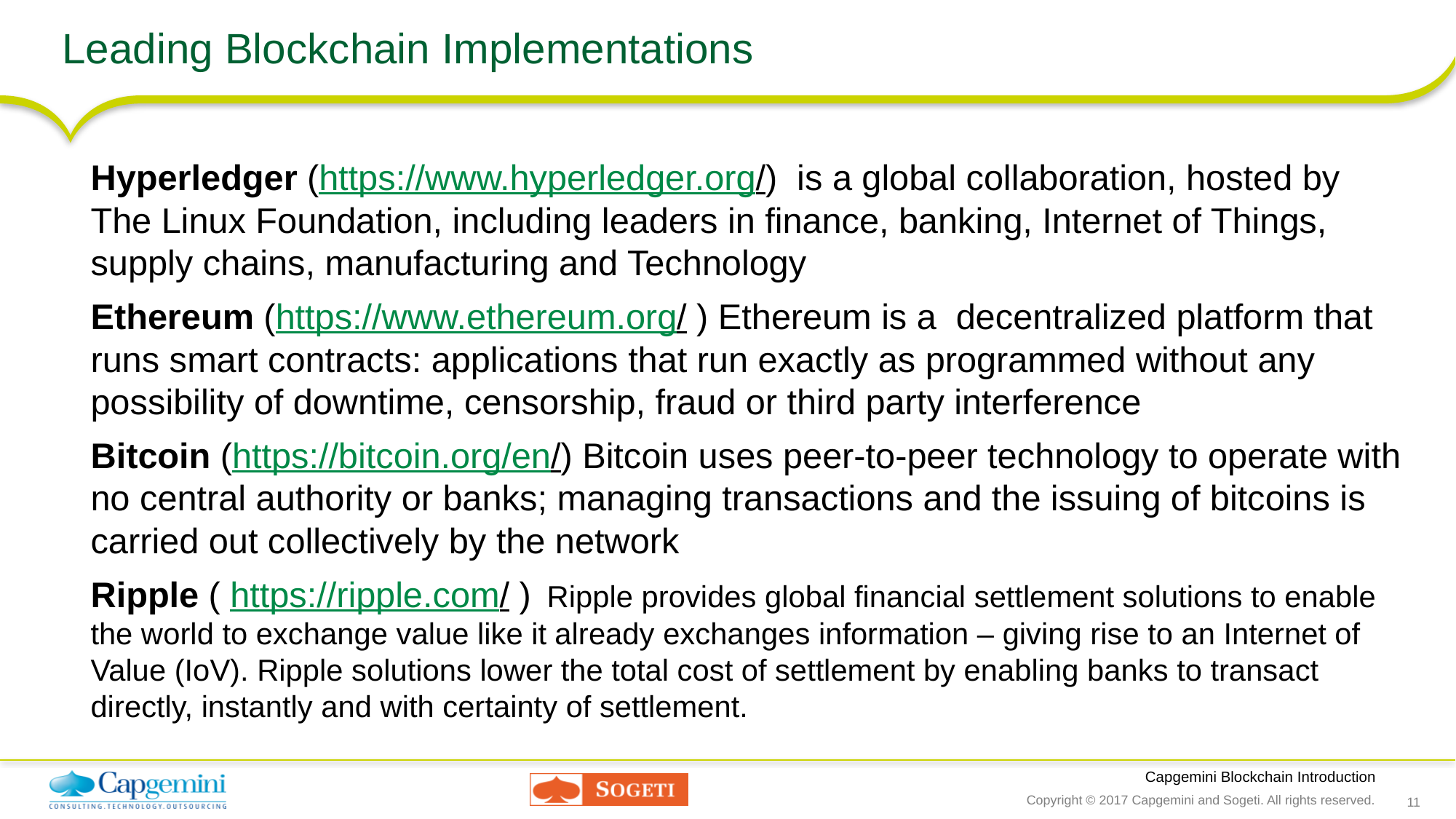

# Leading Blockchain Implementations
Hyperledger (https://www.hyperledger.org/)  is a global collaboration, hosted by The Linux Foundation, including leaders in finance, banking, Internet of Things, supply chains, manufacturing and Technology
Ethereum (https://www.ethereum.org/ ) Ethereum is a  decentralized platform that runs smart contracts: applications that run exactly as programmed without any possibility of downtime, censorship, fraud or third party interference
Bitcoin (https://bitcoin.org/en/) Bitcoin uses peer-to-peer technology to operate with no central authority or banks; managing transactions and the issuing of bitcoins is carried out collectively by the network
Ripple ( https://ripple.com/ )  Ripple provides global financial settlement solutions to enable the world to exchange value like it already exchanges information – giving rise to an Internet of Value (IoV). Ripple solutions lower the total cost of settlement by enabling banks to transact directly, instantly and with certainty of settlement.